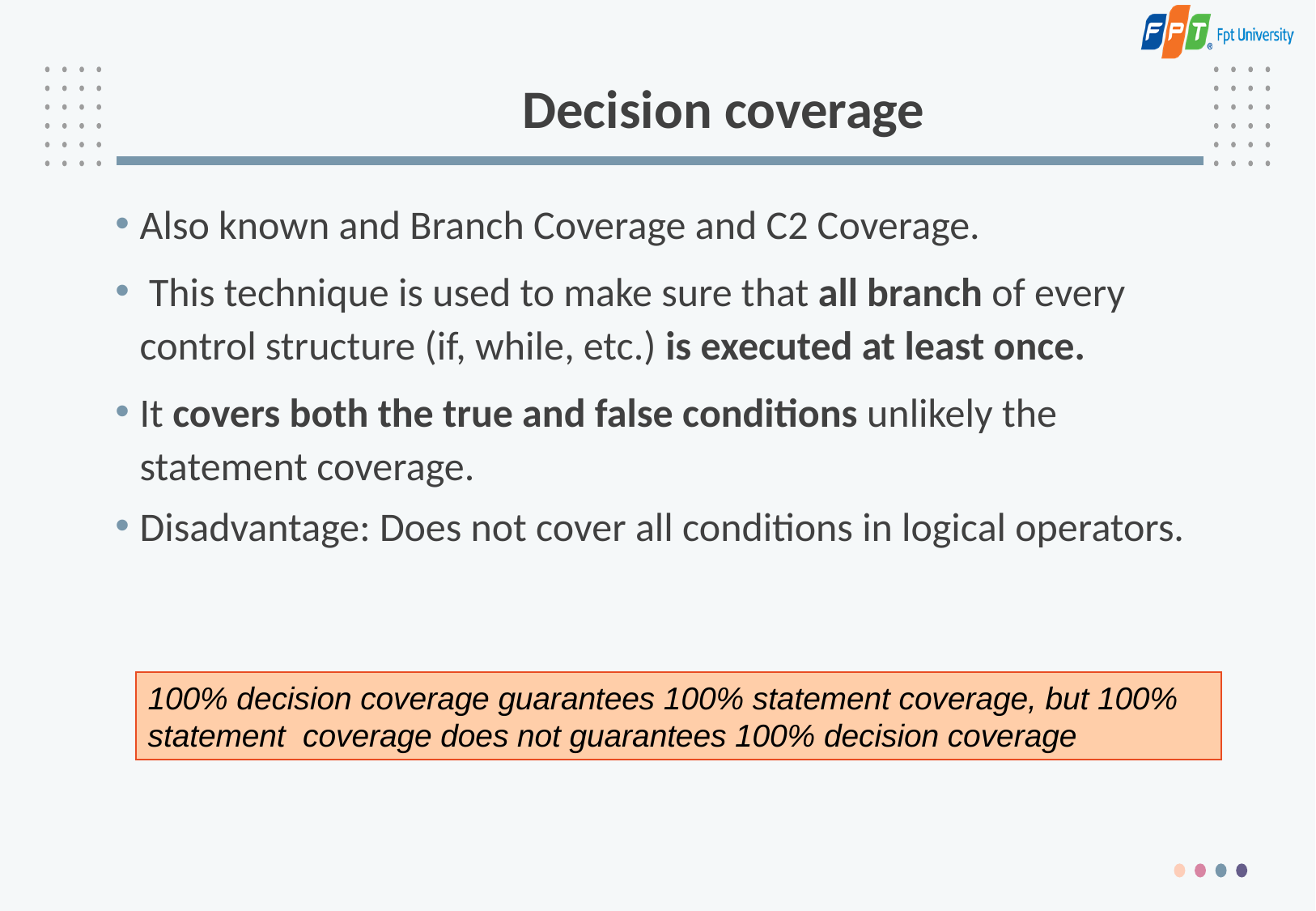

# Decision coverage
Also known and Branch Coverage and C2 Coverage.
 This technique is used to make sure that all branch of every control structure (if, while, etc.) is executed at least once.
It covers both the true and false conditions unlikely the statement coverage.
Disadvantage: Does not cover all conditions in logical operators.

100% decision coverage guarantees 100% statement coverage, but 100% statement  coverage does not guarantees 100% decision coverage